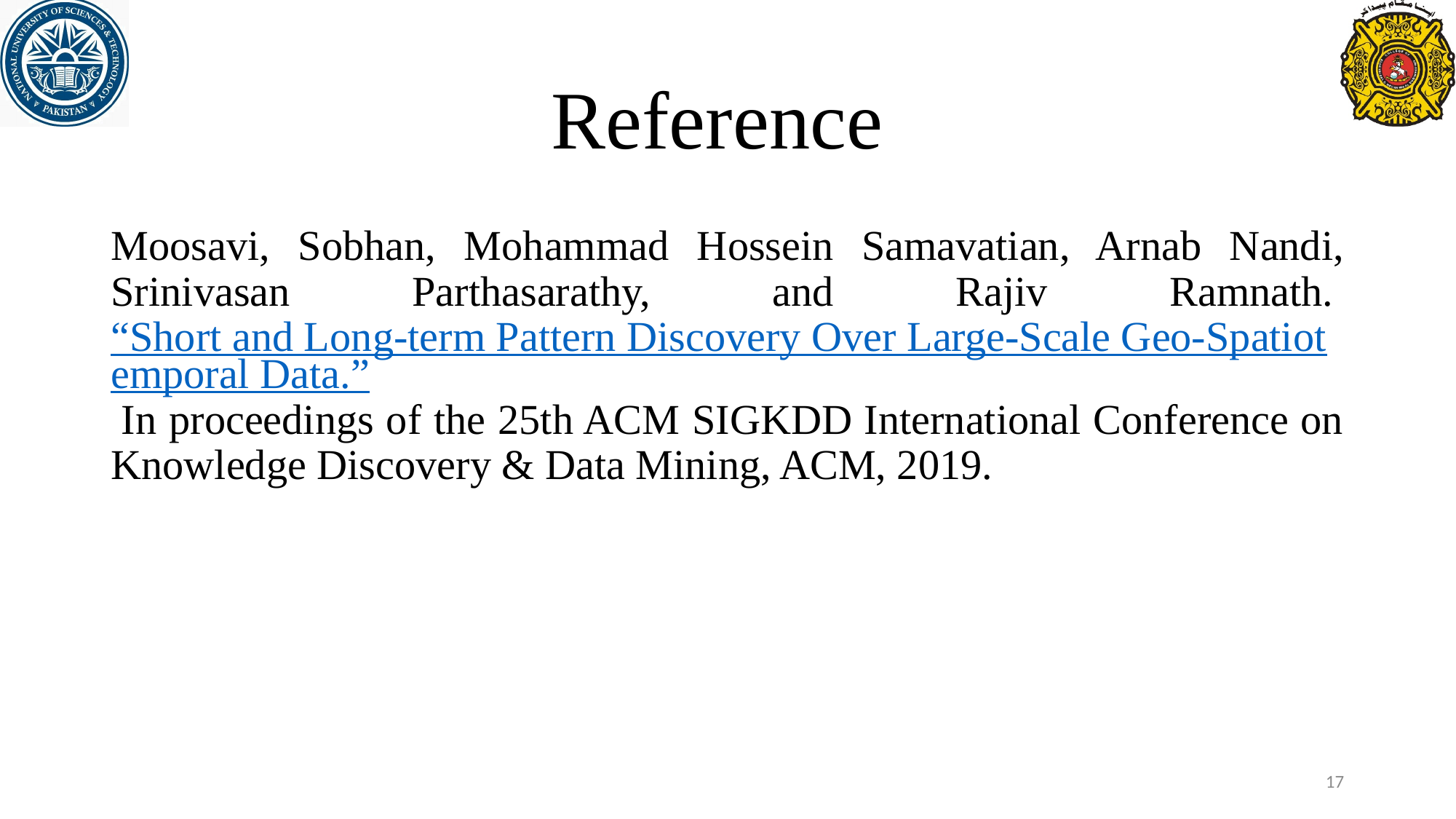

# Reference
Moosavi, Sobhan, Mohammad Hossein Samavatian, Arnab Nandi, Srinivasan Parthasarathy, and Rajiv Ramnath. “Short and Long-term Pattern Discovery Over Large-Scale Geo-Spatiotemporal Data.” In proceedings of the 25th ACM SIGKDD International Conference on Knowledge Discovery & Data Mining, ACM, 2019.

17